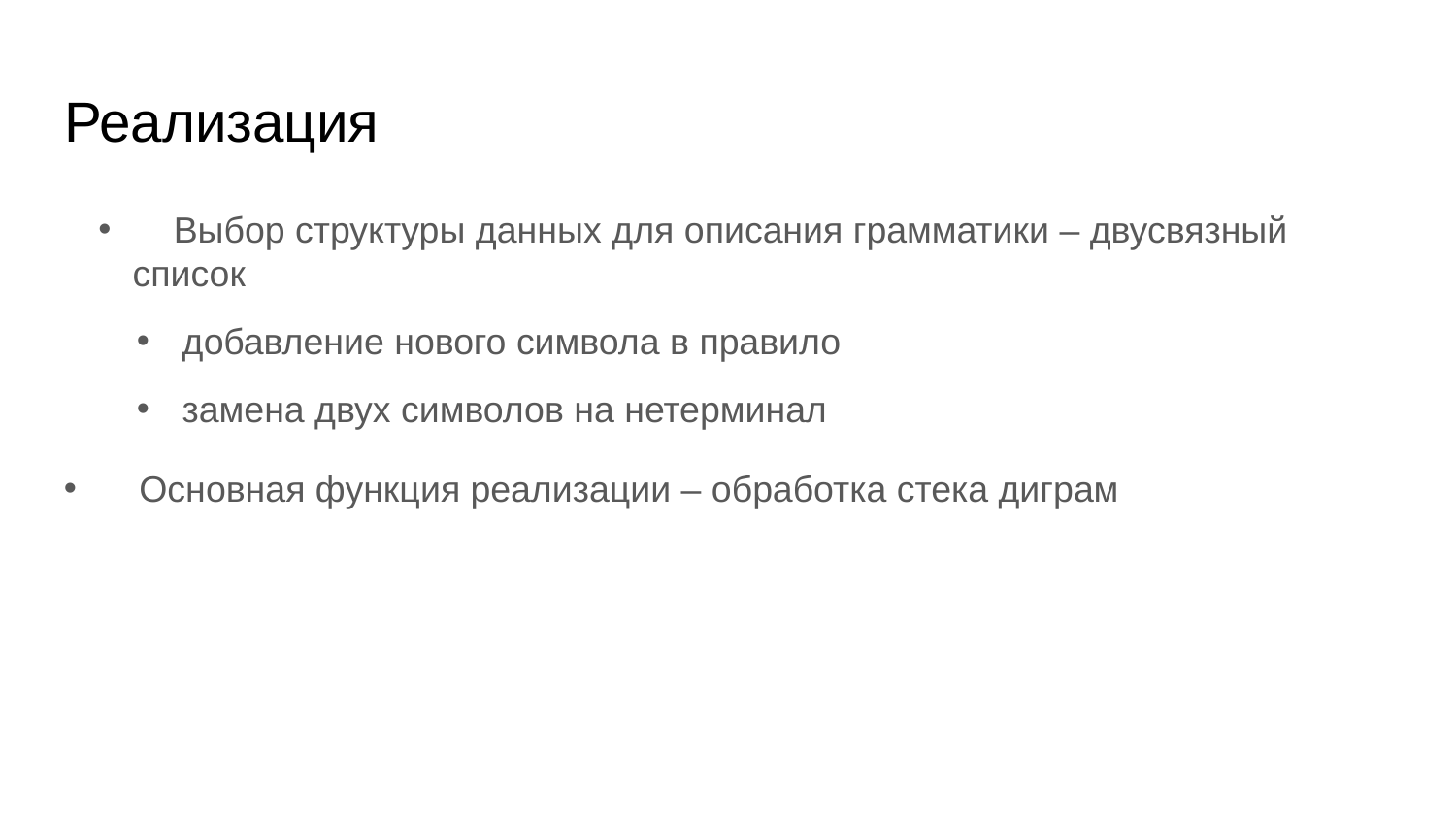

# Реализация
    Выбор структуры данных для описания грамматики – двусвязный список
добавление нового символа в правило
замена двух символов на нетерминал
    Основная функция реализации – обработка стека диграм